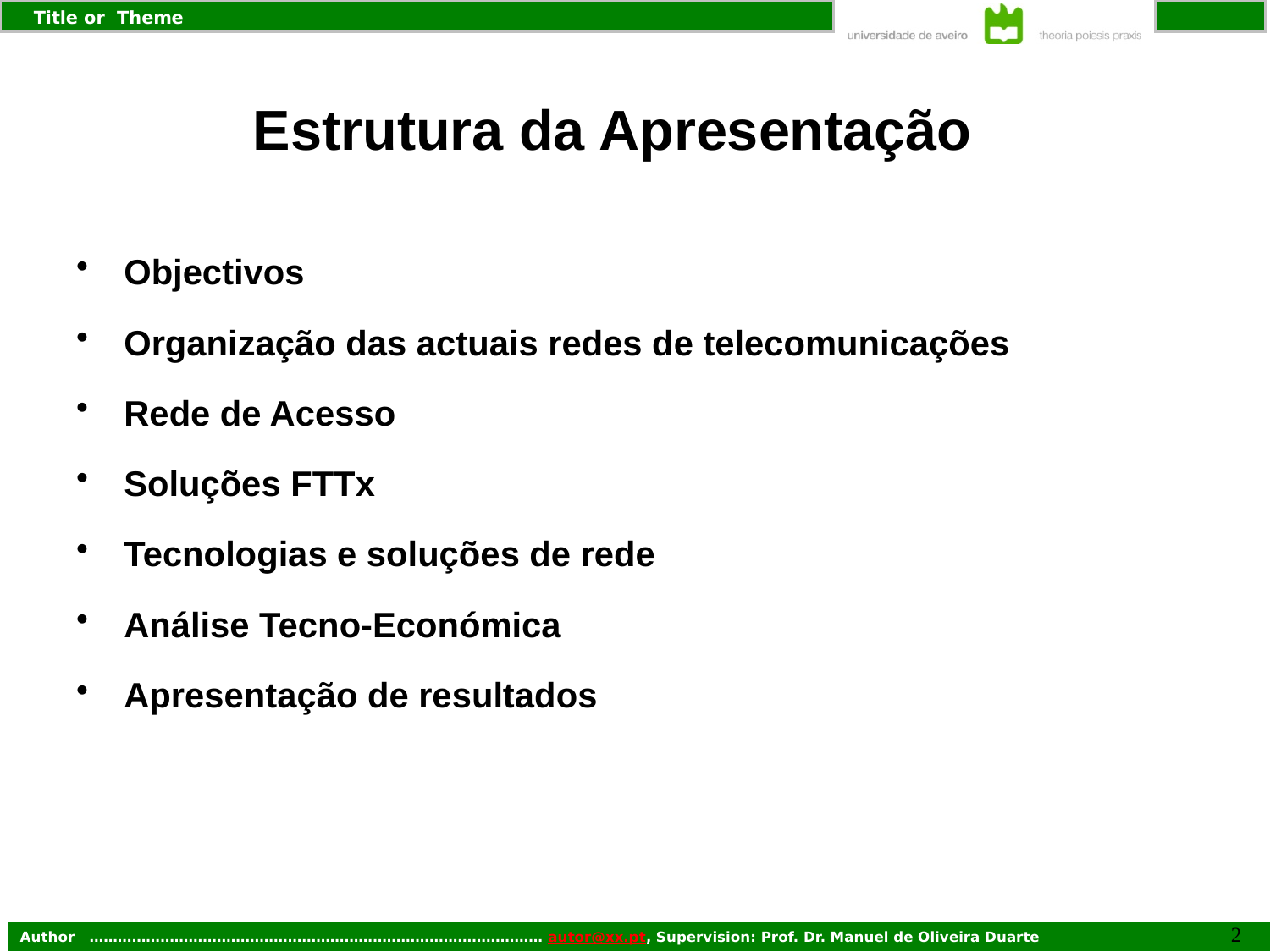

# Estrutura da Apresentação
Objectivos
Organização das actuais redes de telecomunicações
Rede de Acesso
Soluções FTTx
Tecnologias e soluções de rede
Análise Tecno-Económica
Apresentação de resultados
2